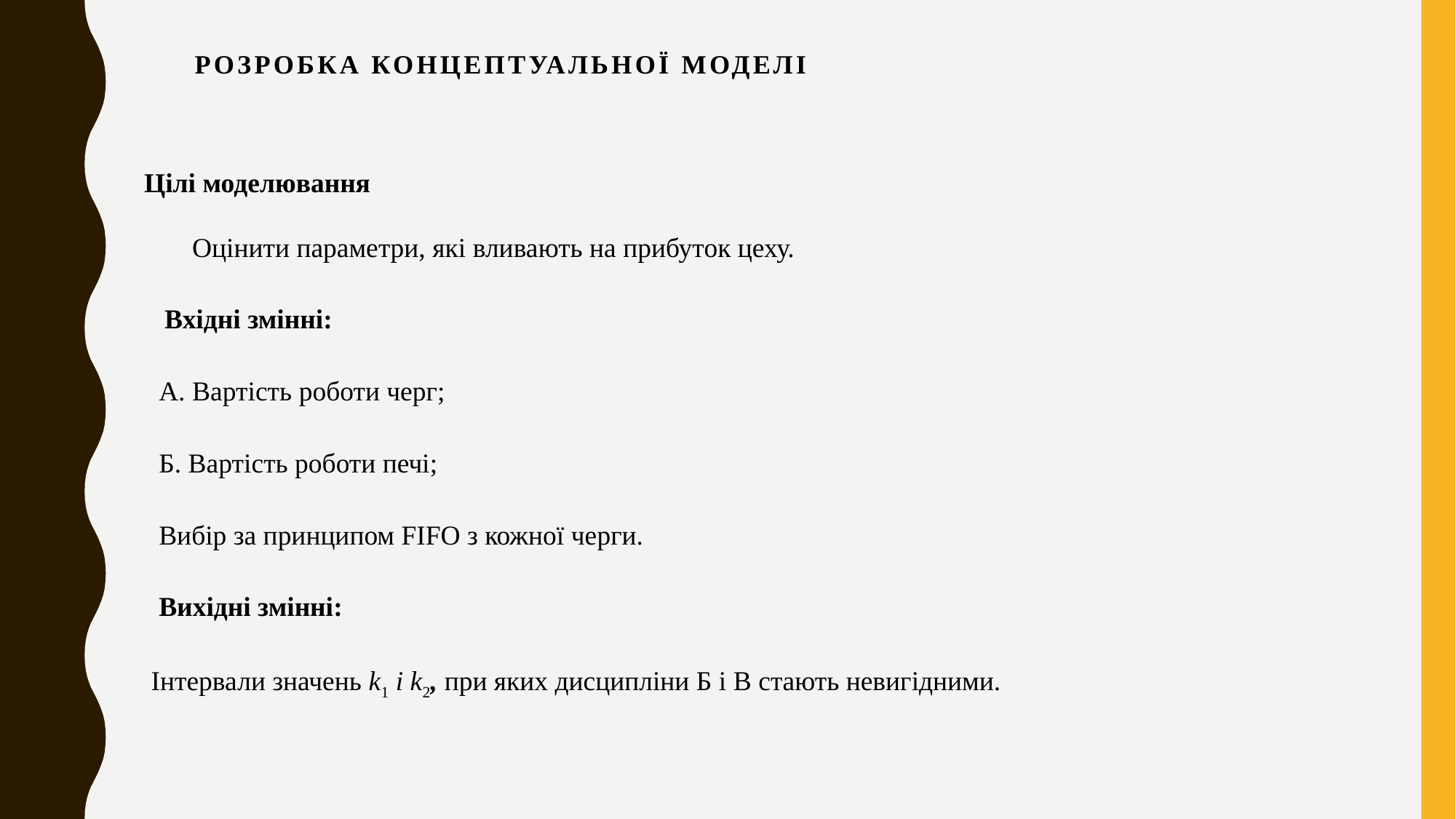

# РОЗРОБКА КОНЦЕПТУАЛЬНОЇ МОДЕЛІ
 Цілі моделювання
    Оцінити параметри, які вливають на прибуток цеху.
Вхідні змінні:
А. Вартість роботи черг;
Б. Вартість роботи печі;
Вибір за принципом FIFO з кожної черги.
Вихідні змінні:
  Інтервали значень k1 і k2, при яких дисципліни Б і В стають невигідними.